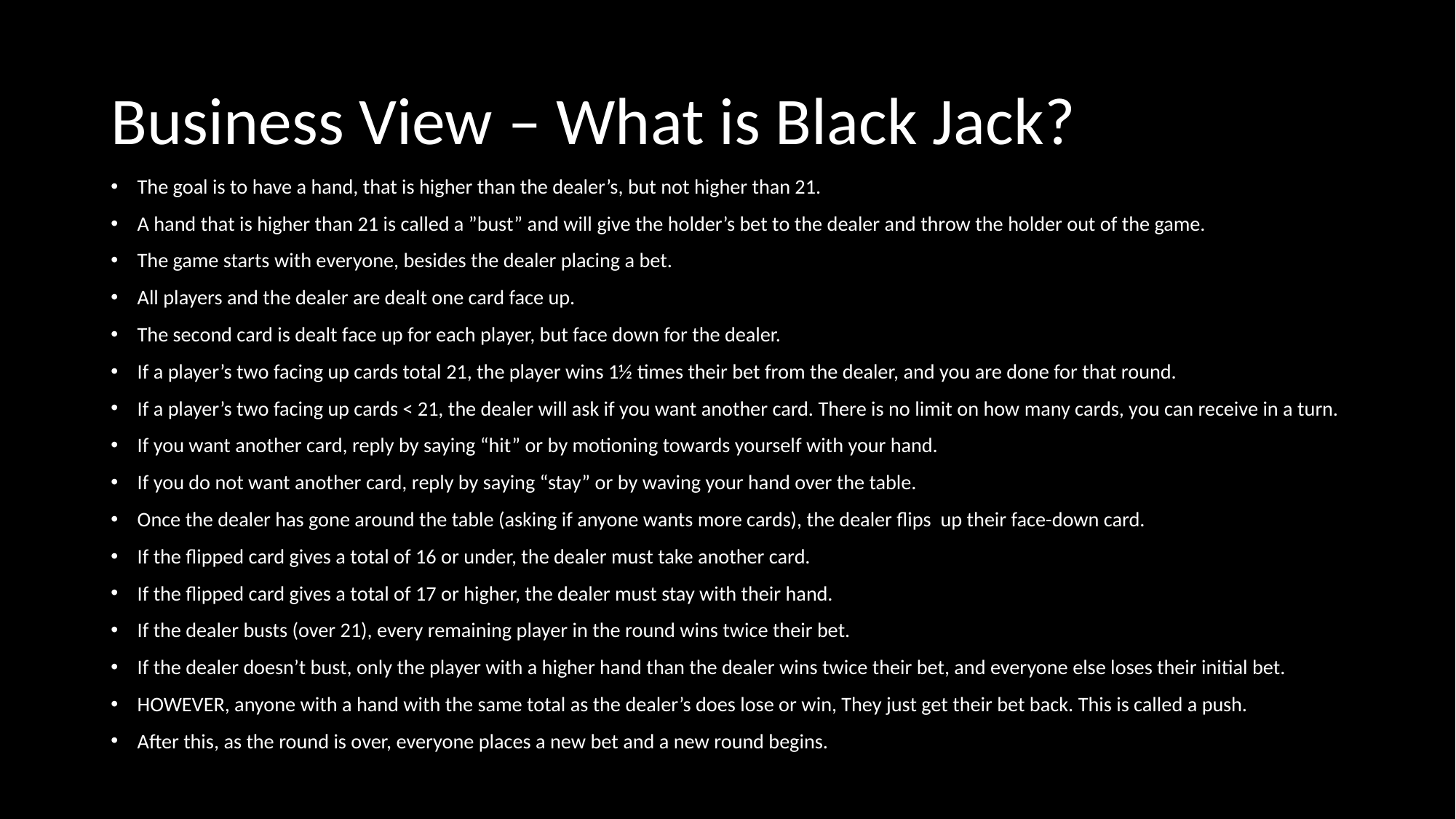

# Business View – What is Black Jack?
The goal is to have a hand, that is higher than the dealer’s, but not higher than 21.
A hand that is higher than 21 is called a ”bust” and will give the holder’s bet to the dealer and throw the holder out of the game.
The game starts with everyone, besides the dealer placing a bet.
All players and the dealer are dealt one card face up.
The second card is dealt face up for each player, but face down for the dealer.
If a player’s two facing up cards total 21, the player wins 1½ times their bet from the dealer, and you are done for that round.
If a player’s two facing up cards < 21, the dealer will ask if you want another card. There is no limit on how many cards, you can receive in a turn.
If you want another card, reply by saying “hit” or by motioning towards yourself with your hand.
If you do not want another card, reply by saying “stay” or by waving your hand over the table.
Once the dealer has gone around the table (asking if anyone wants more cards), the dealer flips  up their face-down card.
If the flipped card gives a total of 16 or under, the dealer must take another card.
If the flipped card gives a total of 17 or higher, the dealer must stay with their hand.
If the dealer busts (over 21), every remaining player in the round wins twice their bet.
If the dealer doesn’t bust, only the player with a higher hand than the dealer wins twice their bet, and everyone else loses their initial bet.
HOWEVER, anyone with a hand with the same total as the dealer’s does lose or win, They just get their bet back. This is called a push.
After this, as the round is over, everyone places a new bet and a new round begins.